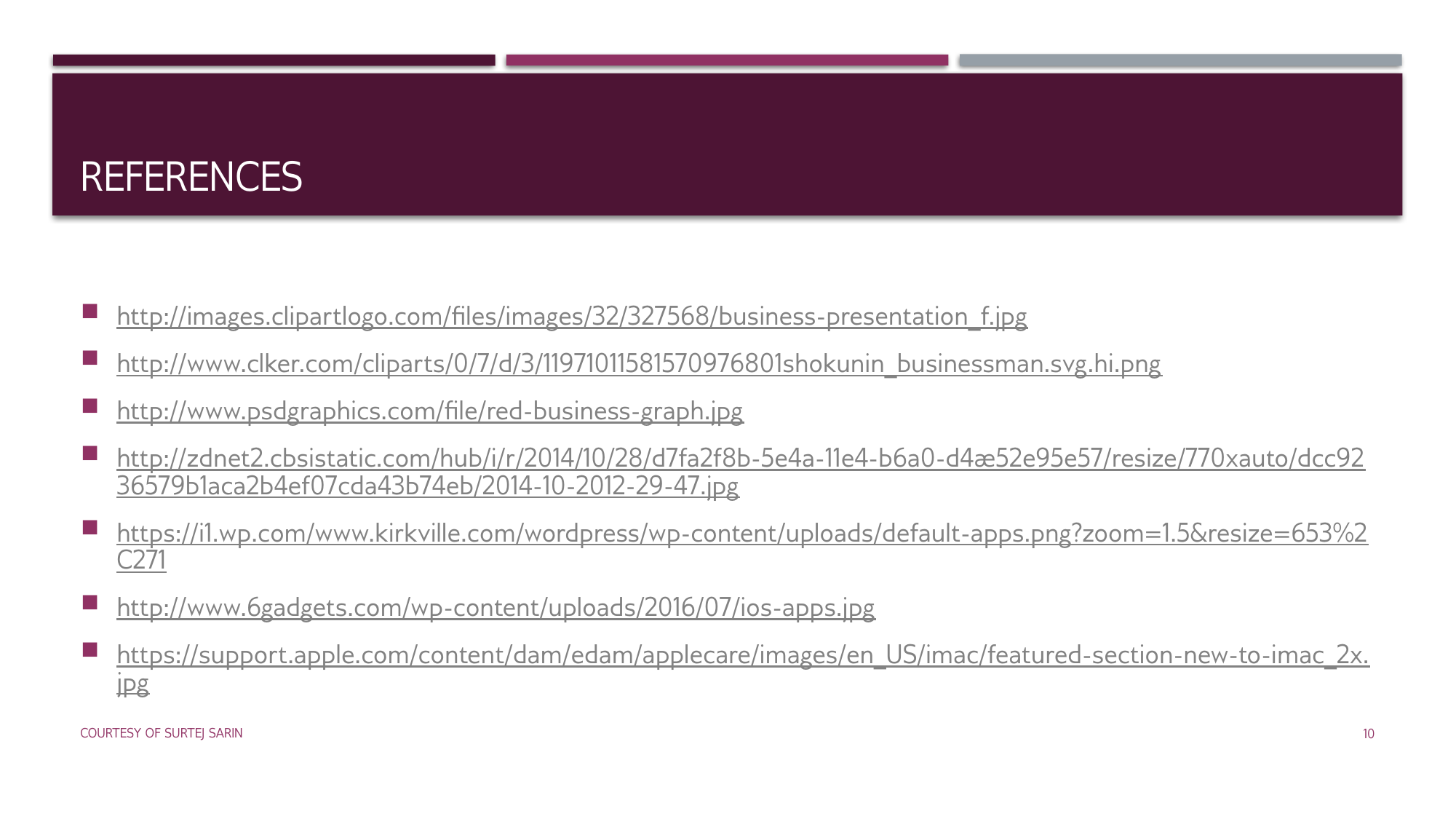

# References
http://images.clipartlogo.com/files/images/32/327568/business-presentation_f.jpg
http://www.clker.com/cliparts/0/7/d/3/11971011581570976801shokunin_businessman.svg.hi.png
http://www.psdgraphics.com/file/red-business-graph.jpg
http://zdnet2.cbsistatic.com/hub/i/r/2014/10/28/d7fa2f8b-5e4a-11e4-b6a0-d4ae52e95e57/resize/770xauto/dcc9236579b1aca2b4ef07cda43b74eb/2014-10-2012-29-47.jpg
https://i1.wp.com/www.kirkville.com/wordpress/wp-content/uploads/default-apps.png?zoom=1.5&resize=653%2C271
http://www.6gadgets.com/wp-content/uploads/2016/07/ios-apps.jpg
https://support.apple.com/content/dam/edam/applecare/images/en_US/imac/featured-section-new-to-imac_2x.jpg

Courtesy of Surtej Sarin
10